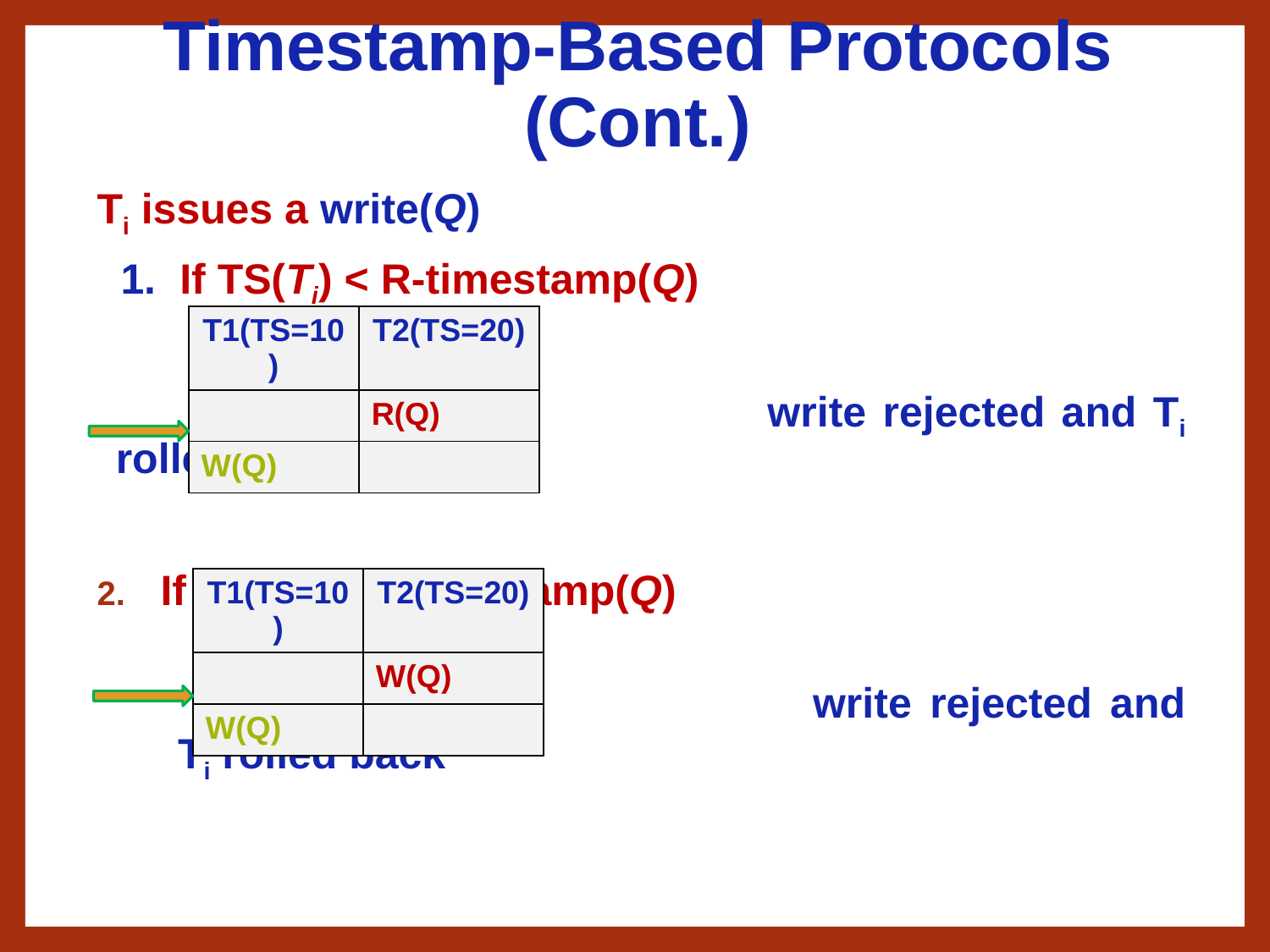

# Timestamp-Based Protocols (Cont.)
Ti issues a write(Q)
  1.  If TS(Ti) < R-timestamp(Q)

						 write rejected and Ti rolled back

If  TS(Ti)<W-timestamp(Q)

					write rejected and Ti rolled back

| T1(TS=10) | T2(TS=20) |
| --- | --- |
|  | R(Q) |
| W(Q) |  |

| T1(TS=10) | T2(TS=20) |
| --- | --- |
|  | W(Q) |
| W(Q) |  |